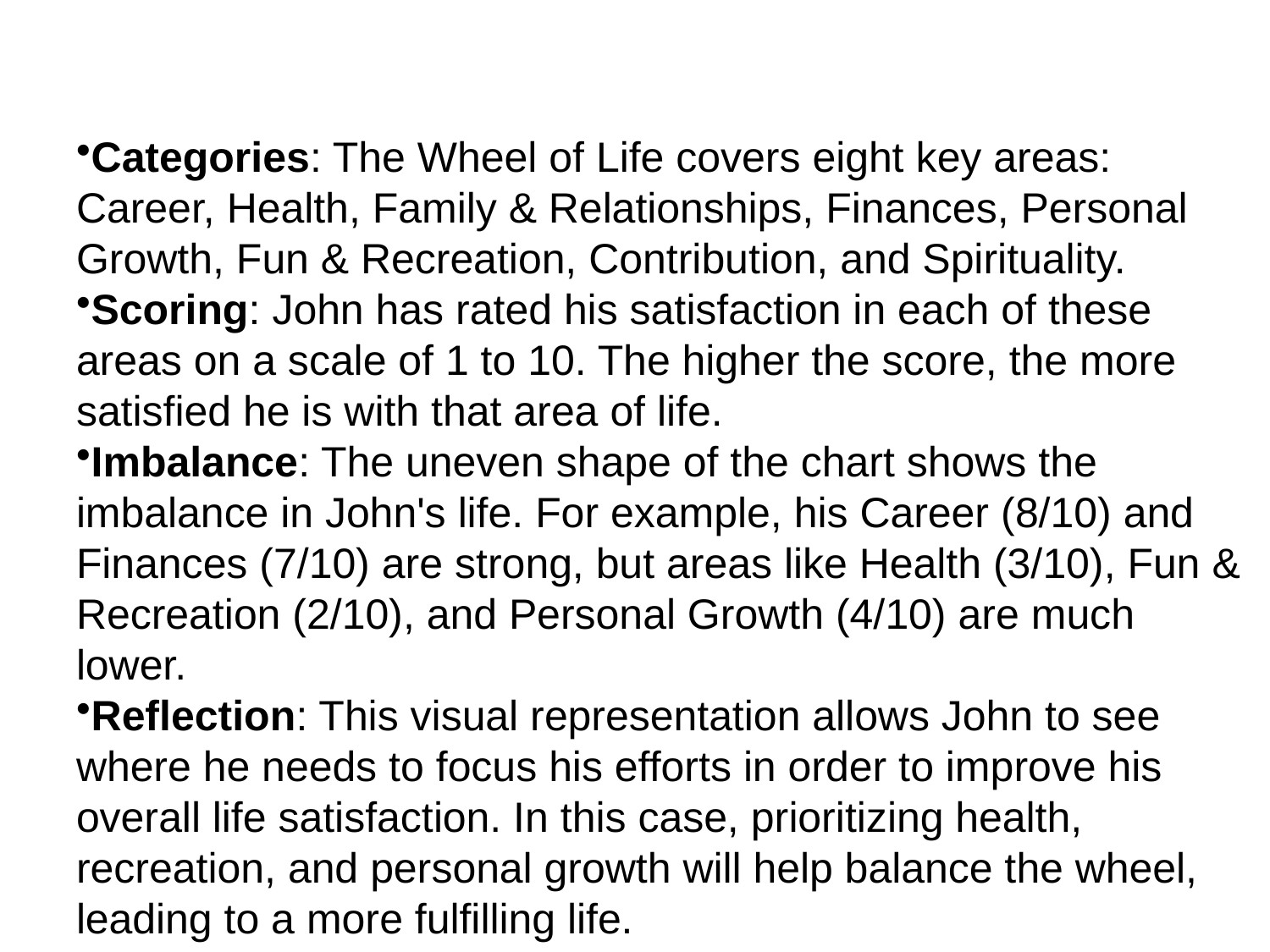

#
Categories: The Wheel of Life covers eight key areas: Career, Health, Family & Relationships, Finances, Personal Growth, Fun & Recreation, Contribution, and Spirituality.
Scoring: John has rated his satisfaction in each of these areas on a scale of 1 to 10. The higher the score, the more satisfied he is with that area of life.
Imbalance: The uneven shape of the chart shows the imbalance in John's life. For example, his Career (8/10) and Finances (7/10) are strong, but areas like Health (3/10), Fun & Recreation (2/10), and Personal Growth (4/10) are much lower.
Reflection: This visual representation allows John to see where he needs to focus his efforts in order to improve his overall life satisfaction. In this case, prioritizing health, recreation, and personal growth will help balance the wheel, leading to a more fulfilling life.